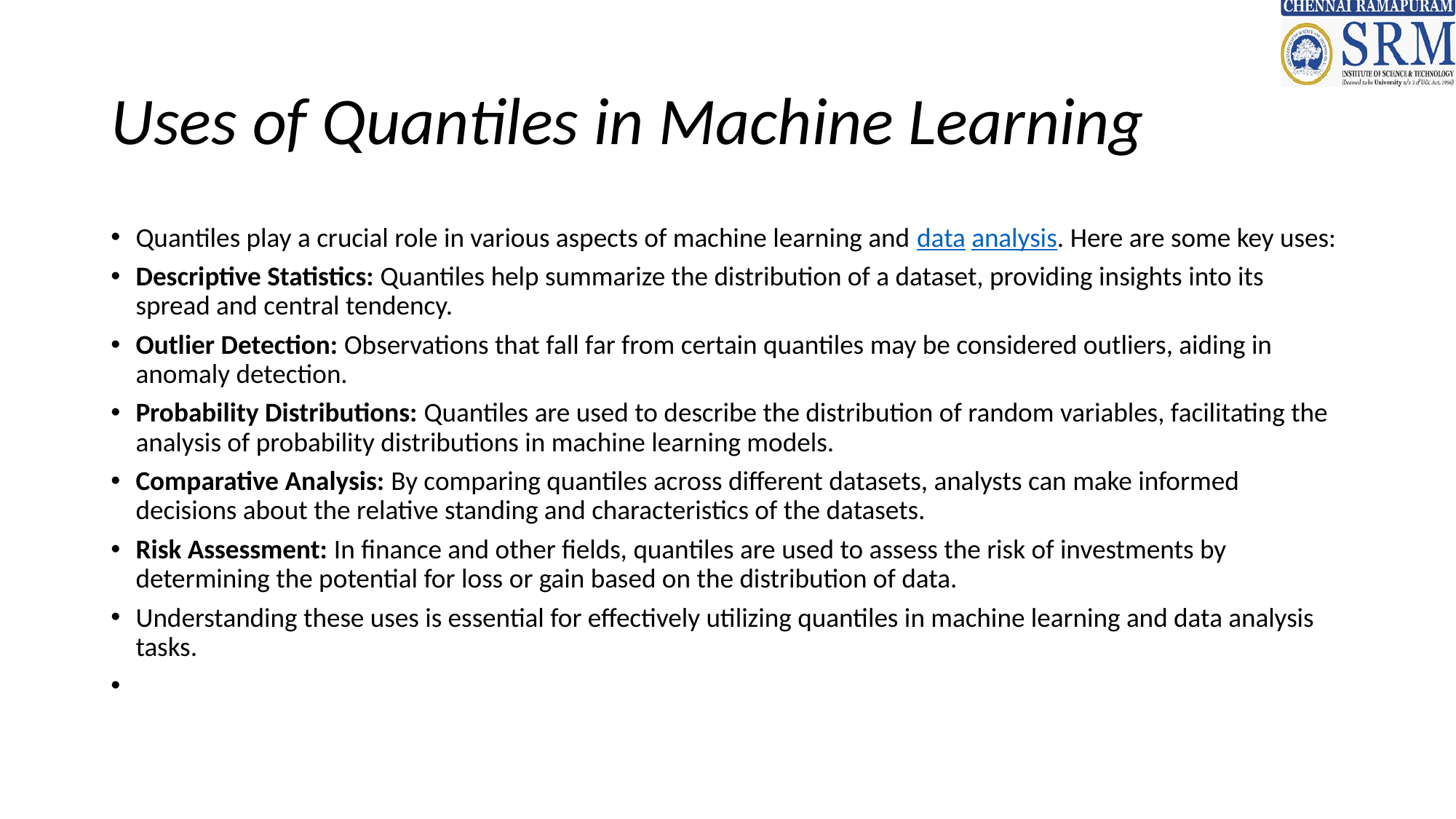

# Uses of Quantiles in Machine Learning
Quantiles play a crucial role in various aspects of machine learning and data analysis. Here are some key uses:
Descriptive Statistics: Quantiles help summarize the distribution of a dataset, providing insights into its spread and central tendency.
Outlier Detection: Observations that fall far from certain quantiles may be considered outliers, aiding in anomaly detection.
Probability Distributions: Quantiles are used to describe the distribution of random variables, facilitating the analysis of probability distributions in machine learning models.
Comparative Analysis: By comparing quantiles across different datasets, analysts can make informed decisions about the relative standing and characteristics of the datasets.
Risk Assessment: In finance and other fields, quantiles are used to assess the risk of investments by determining the potential for loss or gain based on the distribution of data.
Understanding these uses is essential for effectively utilizing quantiles in machine learning and data analysis tasks.